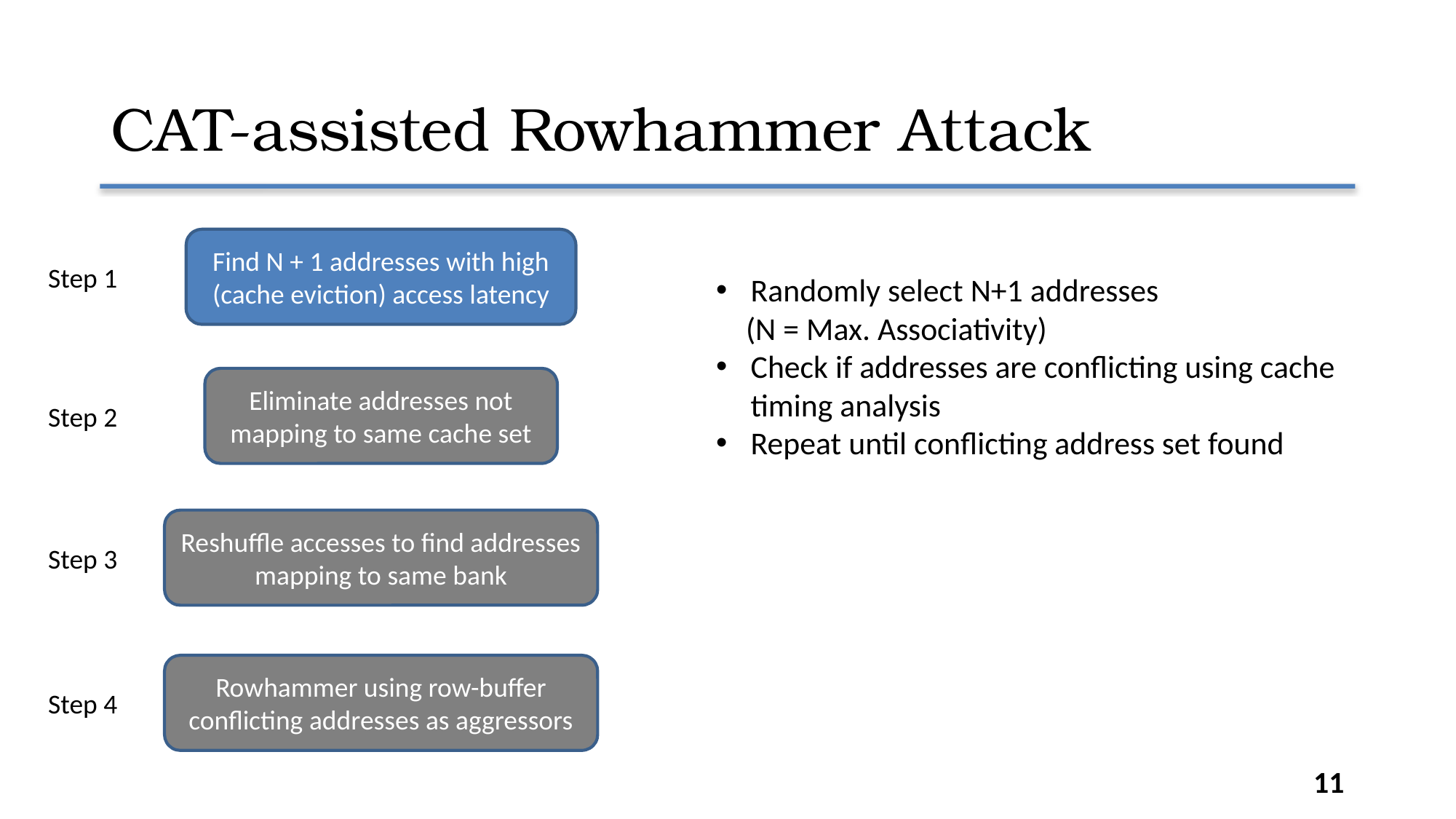

CAT-assisted Rowhammer Attack

Find N + 1 addresses with high (cache eviction) access latency
Step 1
Randomly select N+1 addresses
     (N = Max. Associativity)
Check if addresses are conflicting using cache timing analysis
Repeat until conflicting address set found
Eliminate addresses not mapping to same cache set
Step 2
Reshuffle accesses to find addresses mapping to same bank
Step 3
Rowhammer using row-buffer conflicting addresses as aggressors
Step 4
11